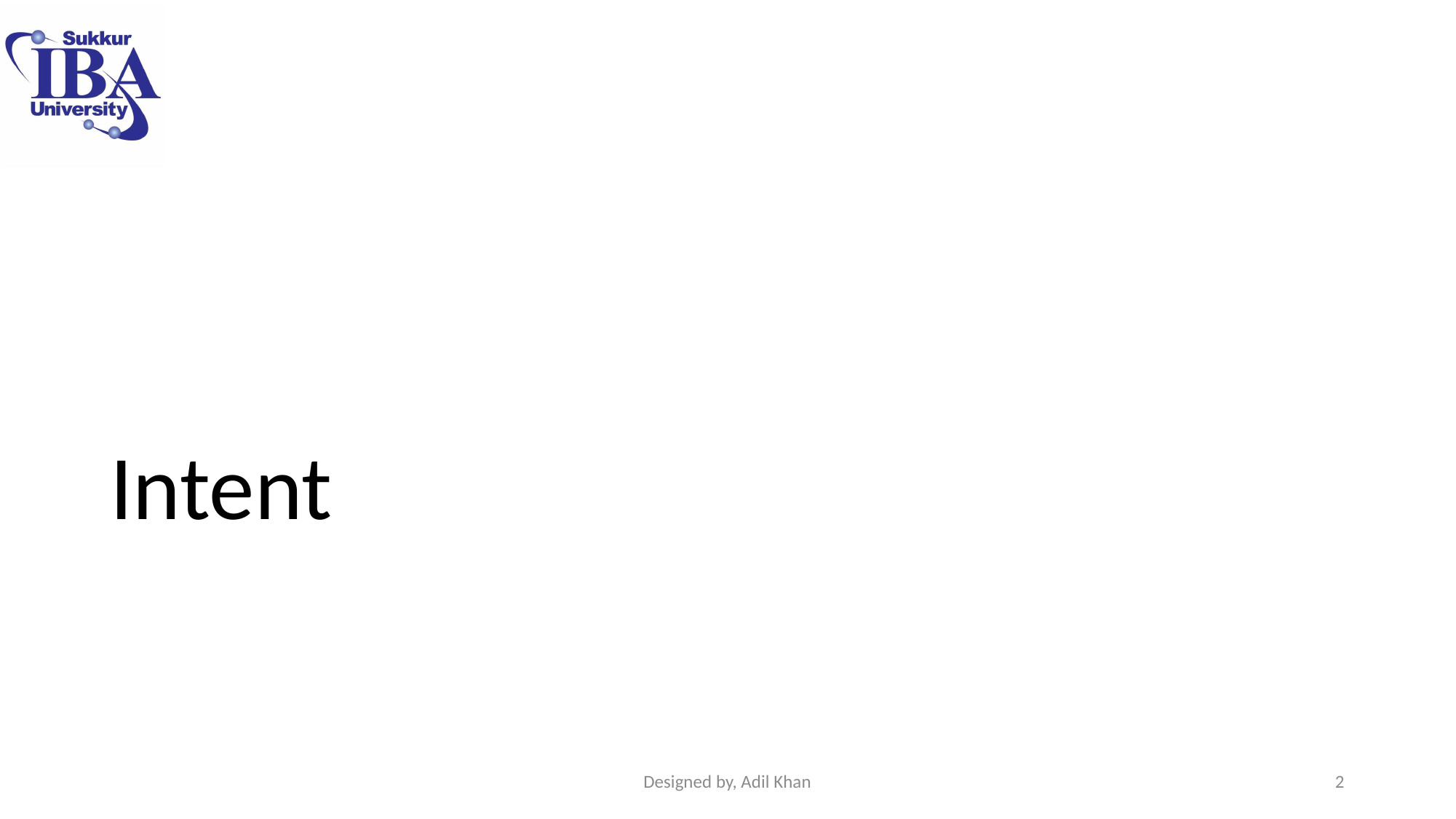

# Intent

Designed by, Adil Khan
2